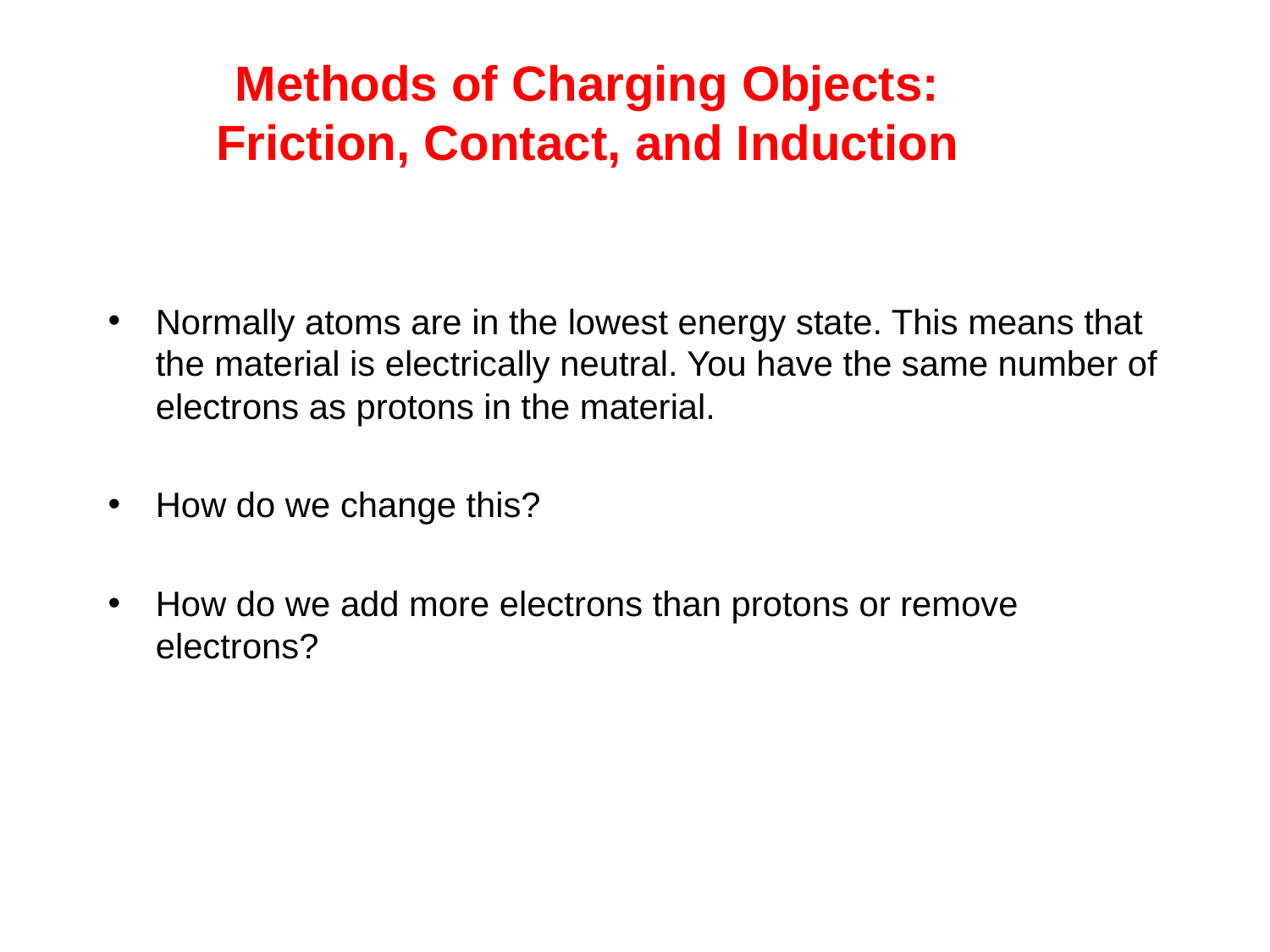

# Methods of Charging Objects: Friction, Contact, and Induction

Normally atoms are in the lowest energy state. This means that the material is electrically neutral. You have the same number of electrons as protons in the material.

How do we change this?

How do we add more electrons than protons or remove electrons?